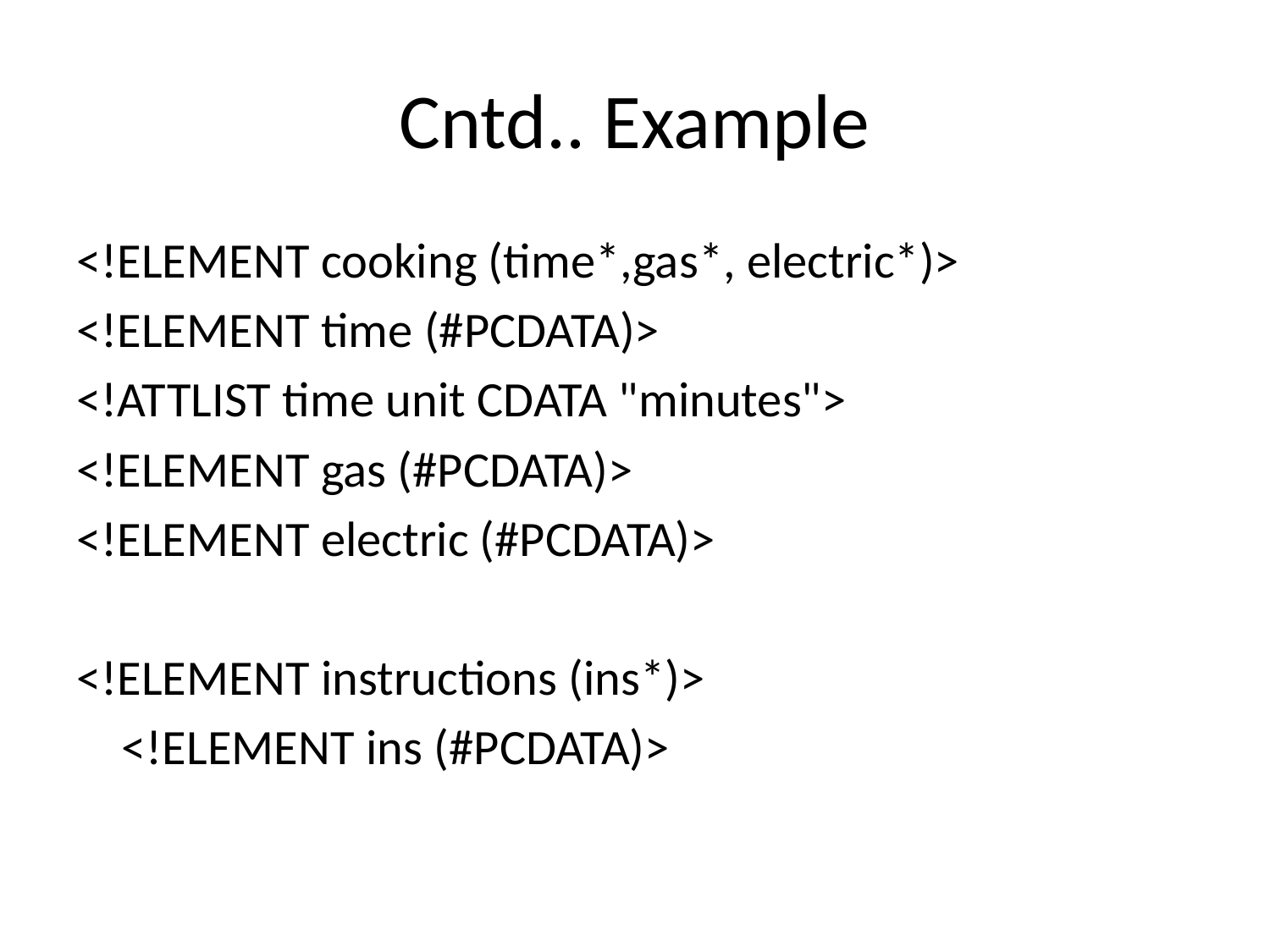

# Cntd.. Example
<!ELEMENT cooking (time*,gas*, electric*)>
<!ELEMENT time (#PCDATA)>
<!ATTLIST time unit CDATA "minutes">
<!ELEMENT gas (#PCDATA)>
<!ELEMENT electric (#PCDATA)>

<!ELEMENT instructions (ins*)>
	<!ELEMENT ins (#PCDATA)>